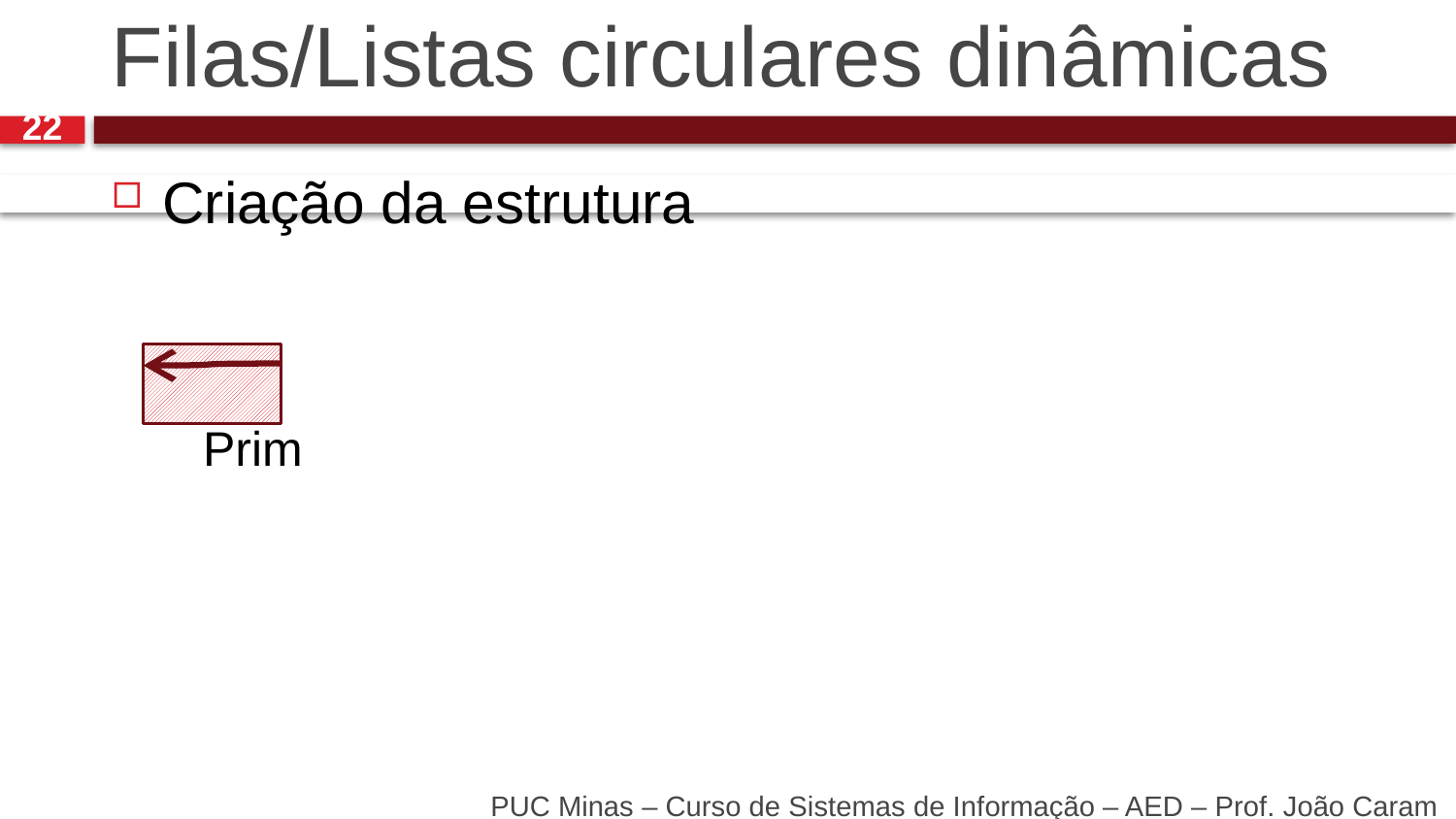

# Filas/Listas circulares dinâmicas
22
Criação da estrutura

Prim
PUC Minas – Curso de Sistemas de Informação – AED – Prof. João Caram